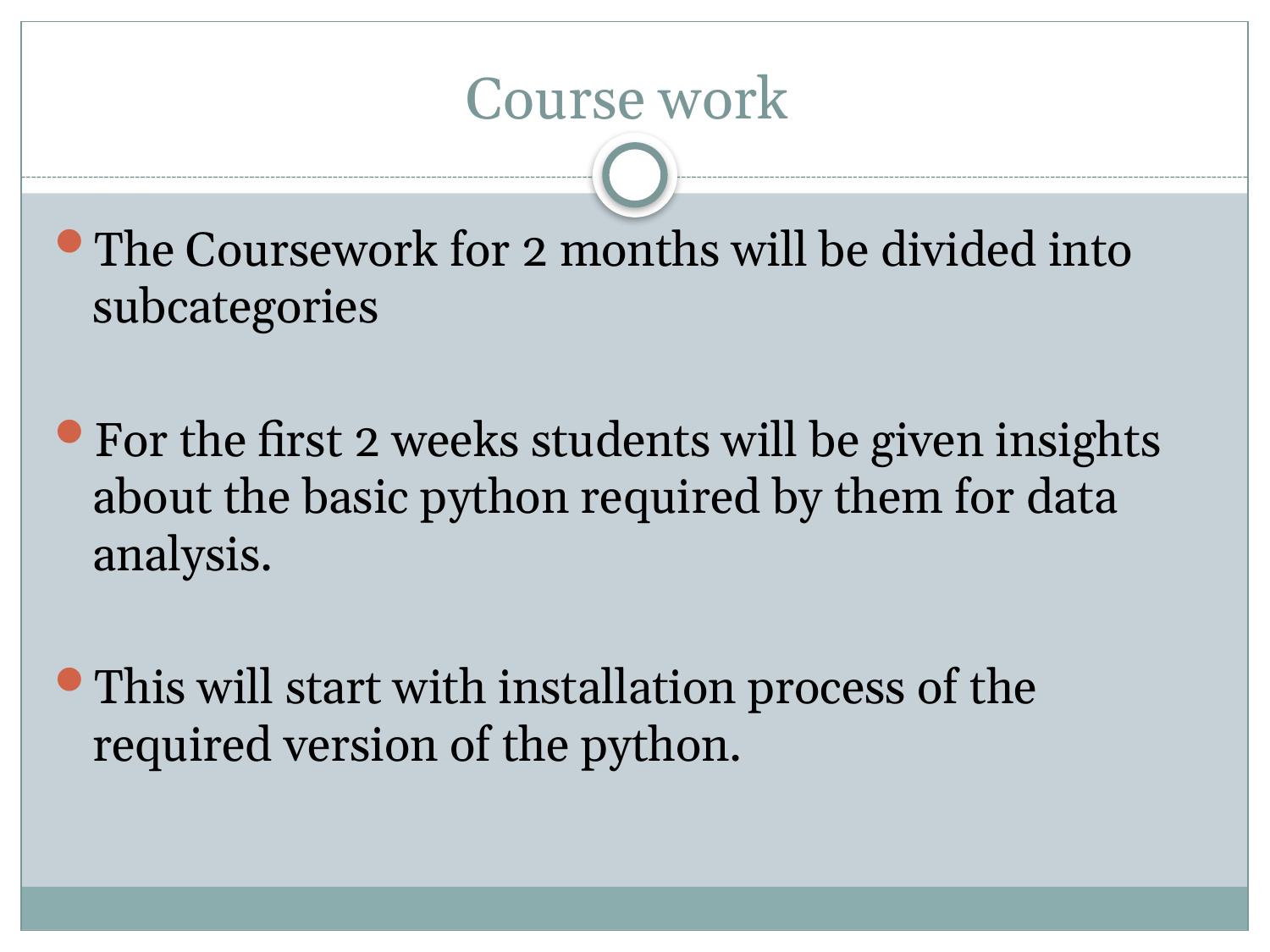

# Course work
The Coursework for 2 months will be divided into subcategories

For the first 2 weeks students will be given insights about the basic python required by them for data analysis.

This will start with installation process of the required version of the python.